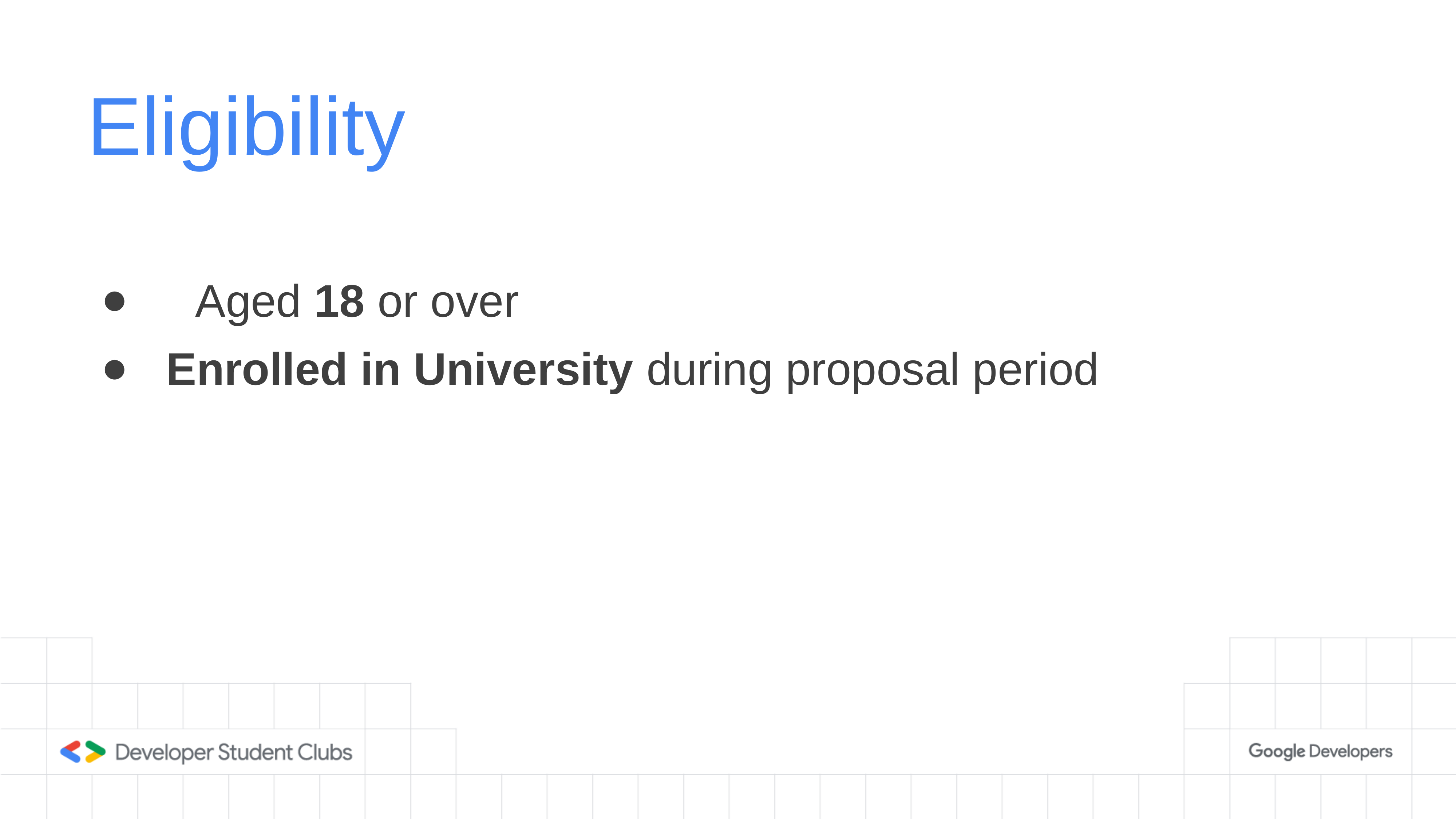

# Eligibility
 	 Aged 18 or over
   Enrolled in University during proposal period